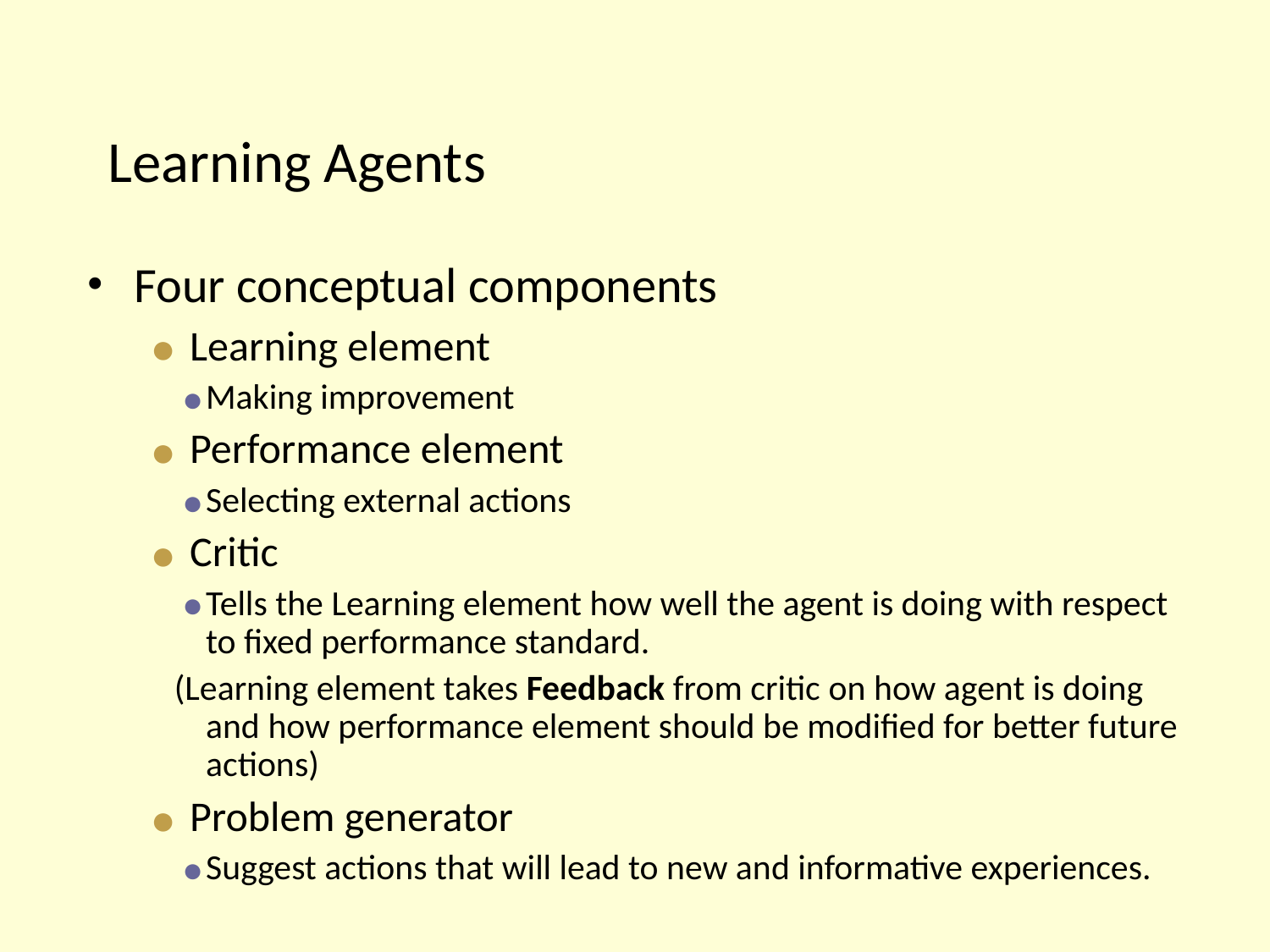

# Learning Agents
Four conceptual components
Learning element
Making improvement
Performance element
Selecting external actions
Critic
Tells the Learning element how well the agent is doing with respect to fixed performance standard.
(Learning element takes Feedback from critic on how agent is doing and how performance element should be modified for better future actions)
Problem generator
Suggest actions that will lead to new and informative experiences.